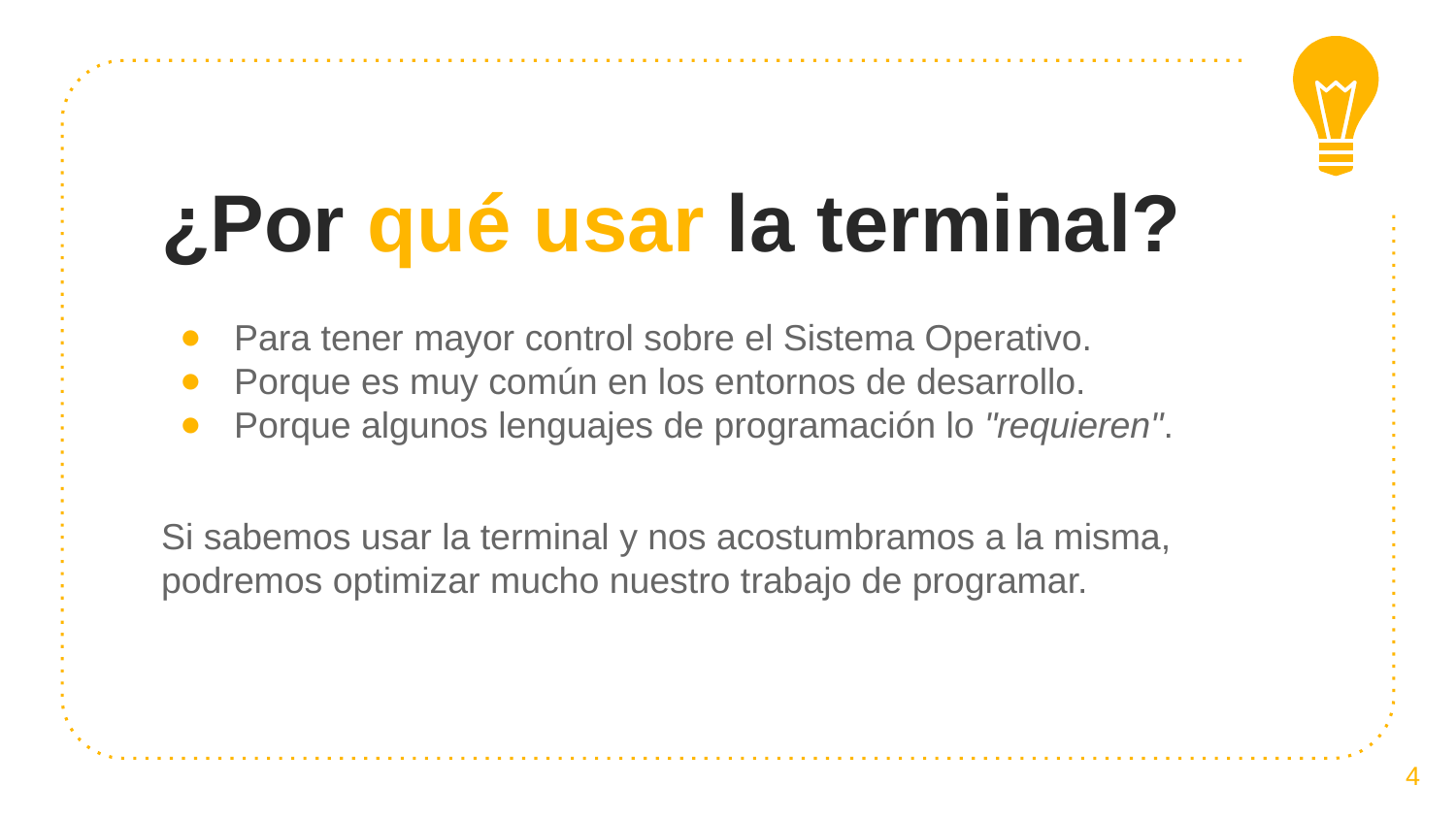

# ¿Por qué usar la terminal?
Para tener mayor control sobre el Sistema Operativo.
Porque es muy común en los entornos de desarrollo.
Porque algunos lenguajes de programación lo "requieren".

Si sabemos usar la terminal y nos acostumbramos a la misma, podremos optimizar mucho nuestro trabajo de programar.
4